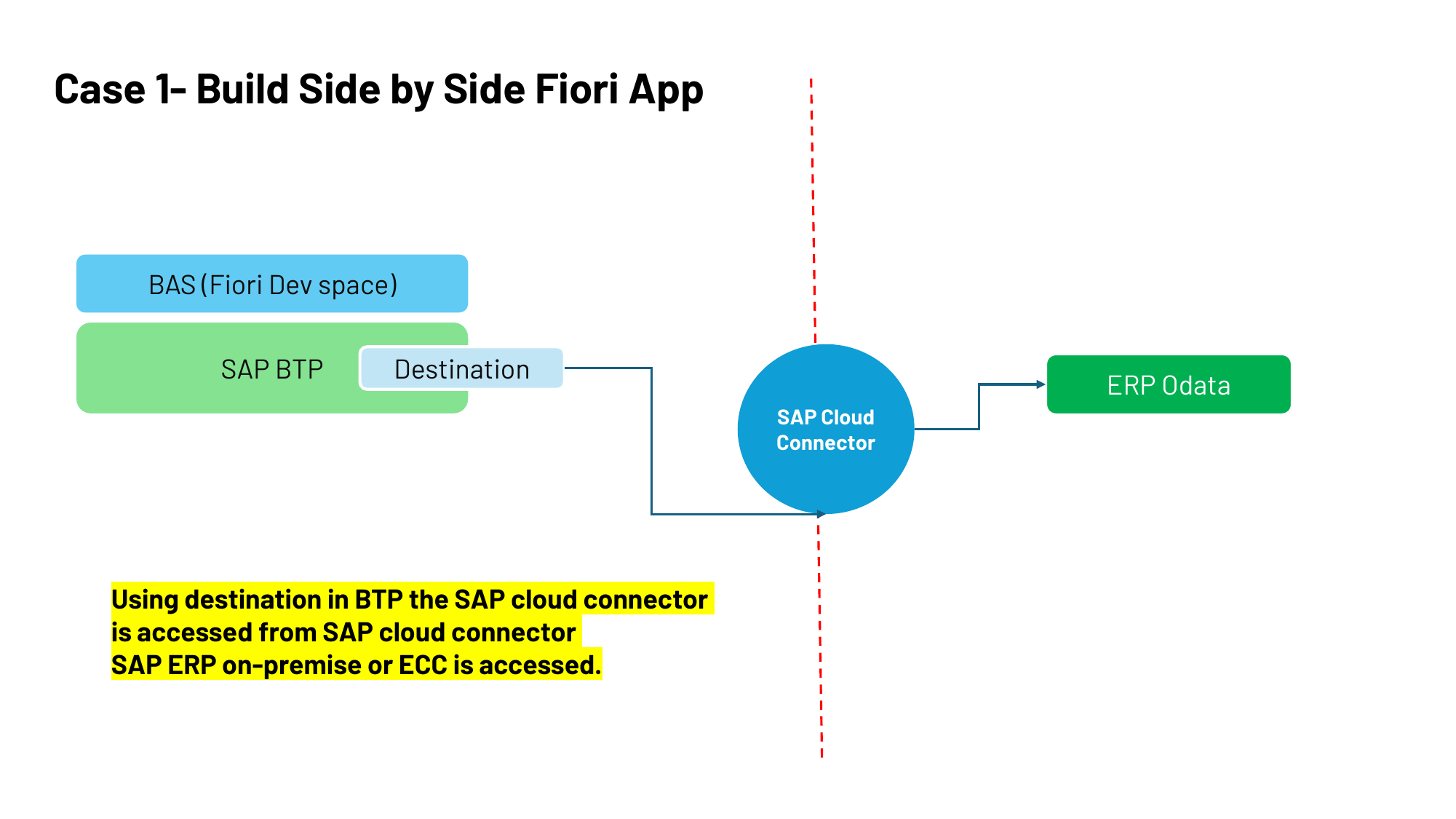

# Case 1- Build Side by Side Fiori App
BAS (Fiori Dev space)
SAP BTP
Destination
SAP Cloud Connector
ERP Odata
Using destination in BTP the SAP cloud connector
is accessed from SAP cloud connector
SAP ERP on-premise or ECC is accessed.